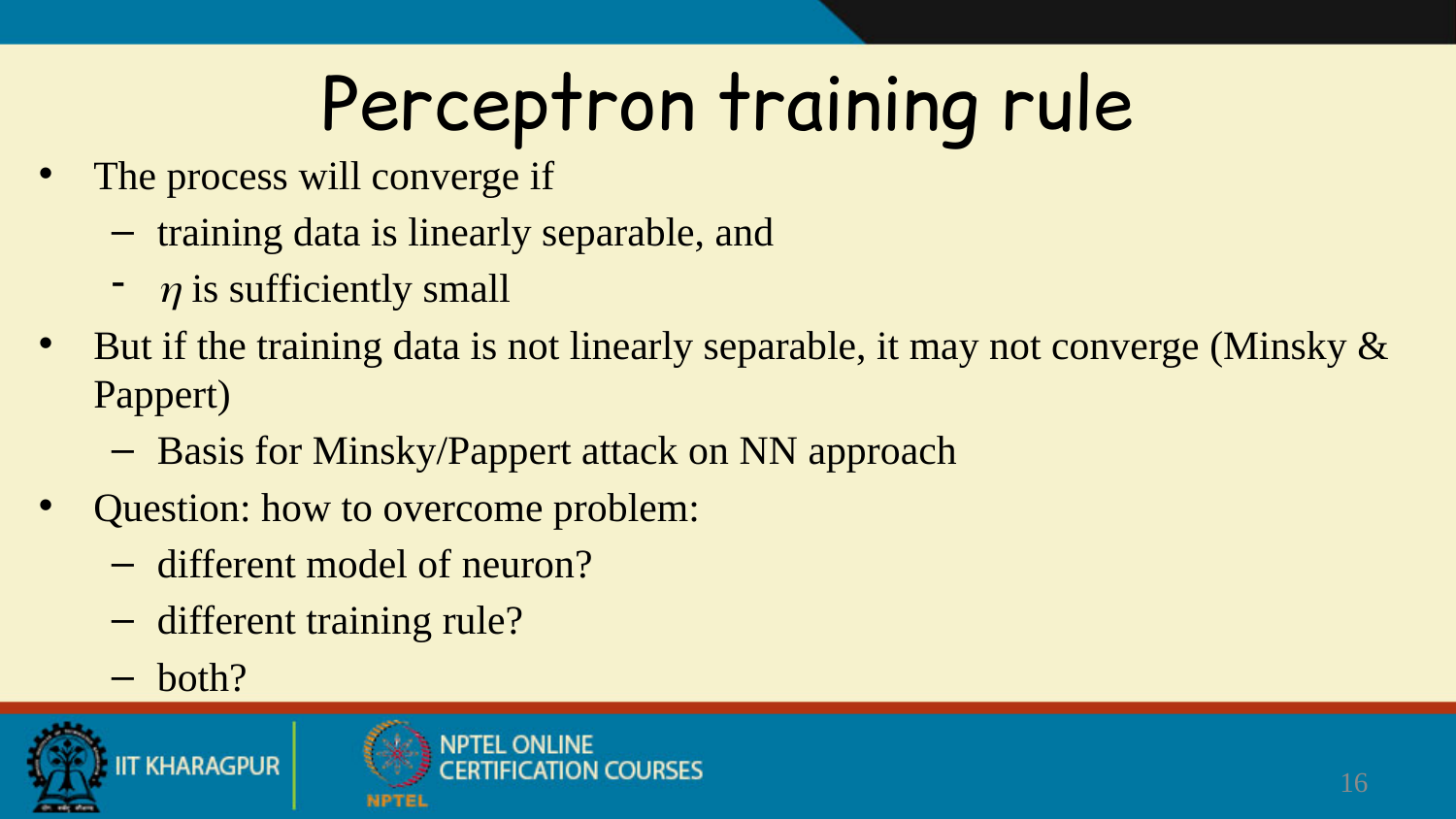

# Perceptron training rule
The process will converge if
training data is linearly separable, and
η is sufficiently small
But if the training data is not linearly separable, it may not converge (Minsky & Pappert)
Basis for Minsky/Pappert attack on NN approach
Question: how to overcome problem:
different model of neuron?
different training rule?
both?
16